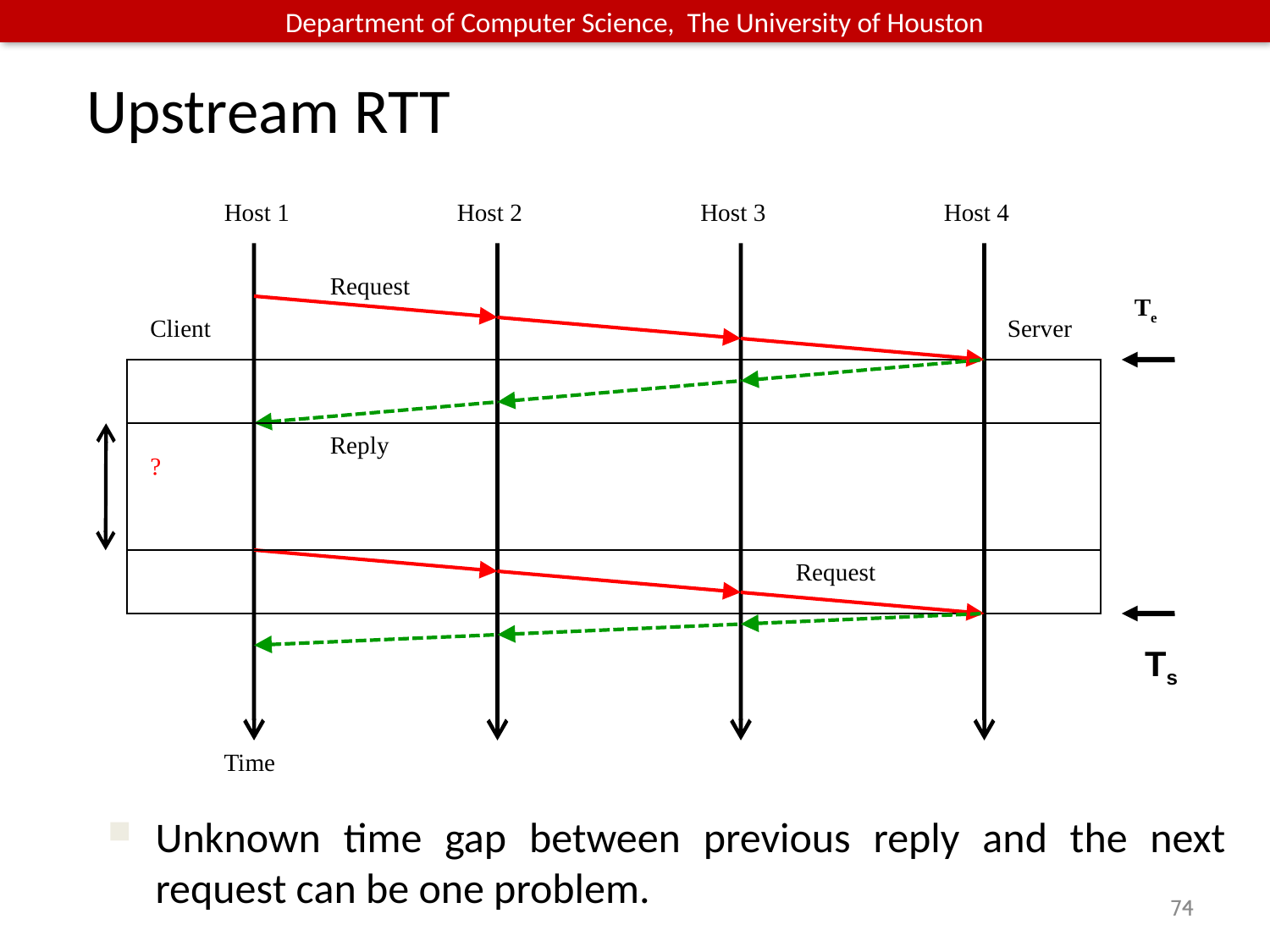

Upstream RTT
Host 1
Host 2
Host 3
Host 4

Request
Te

Client
Server

Reply
?

Request

Ts
Time
Unknown time gap between previous reply and the next request can be one problem.
74